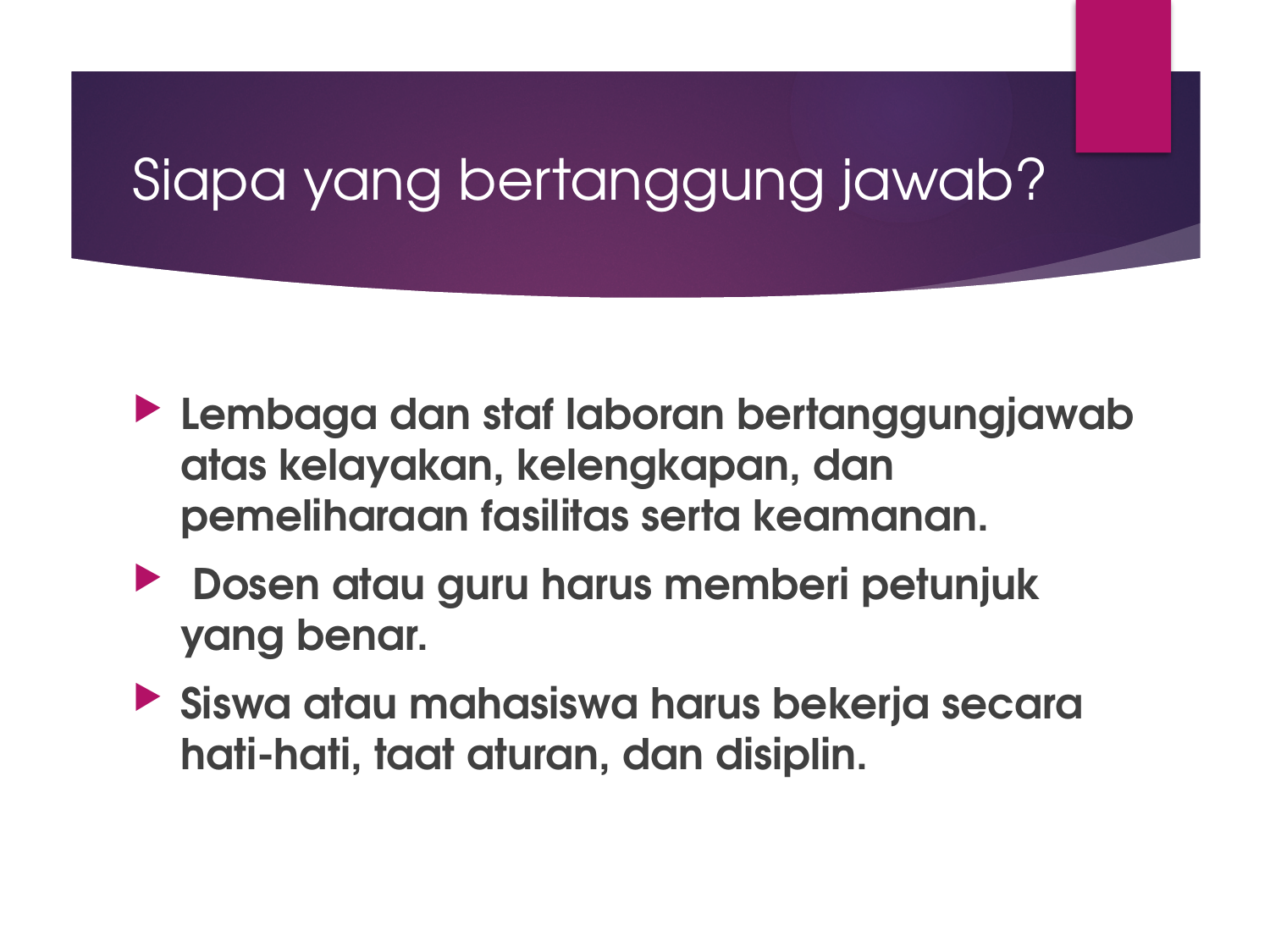

# Siapa yang bertanggung jawab?
Lembaga dan staf laboran bertanggungjawab atas kelayakan, kelengkapan, dan pemeliharaan fasilitas serta keamanan.
 Dosen atau guru harus memberi petunjuk yang benar.
Siswa atau mahasiswa harus bekerja secara hati-hati, taat aturan, dan disiplin.